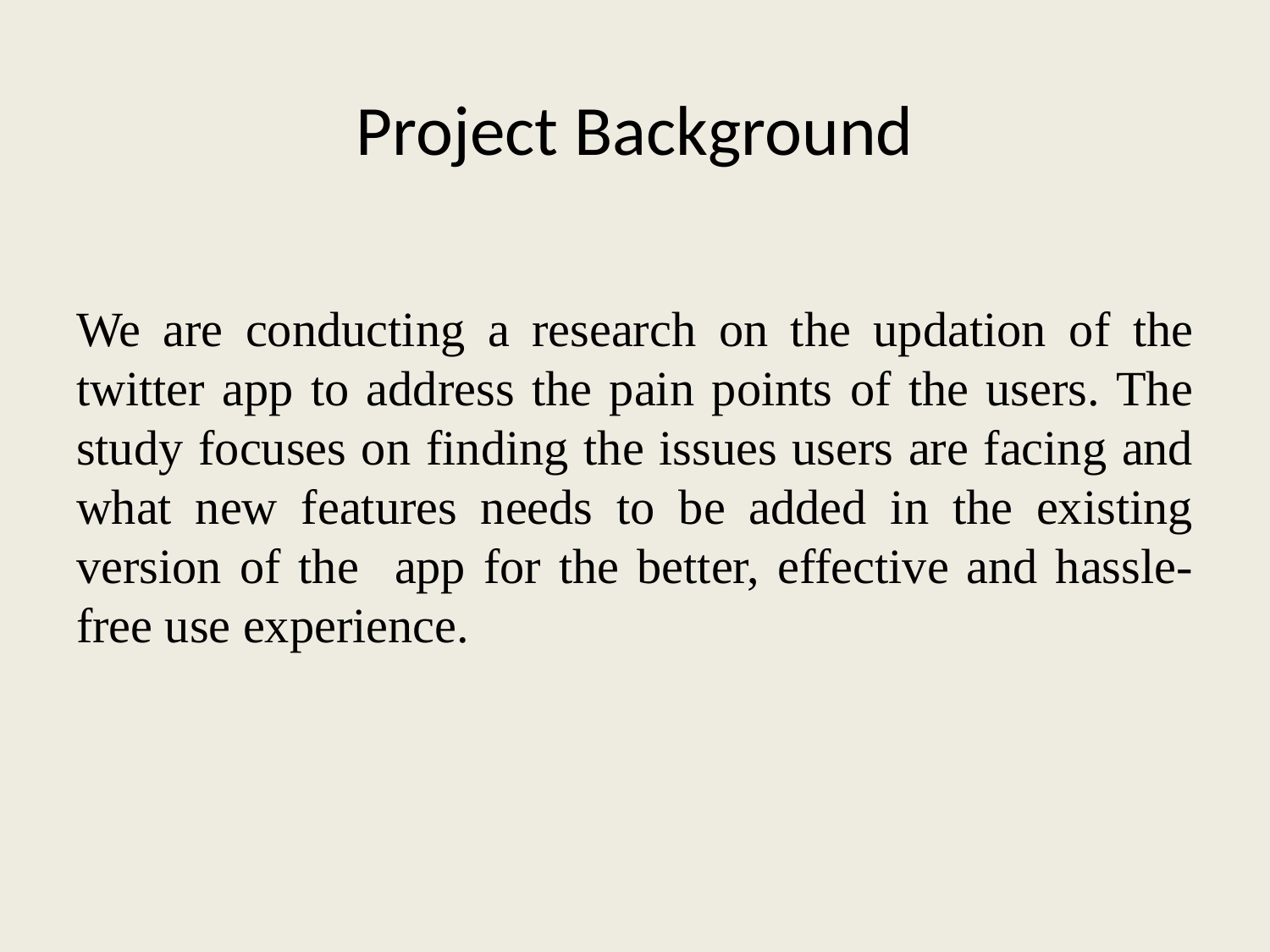

# Project Background

We are conducting a research on the updation of the twitter app to address the pain points of the users. The study focuses on finding the issues users are facing and what new features needs to be added in the existing version of the  app for the better, effective and hassle-free use experience.